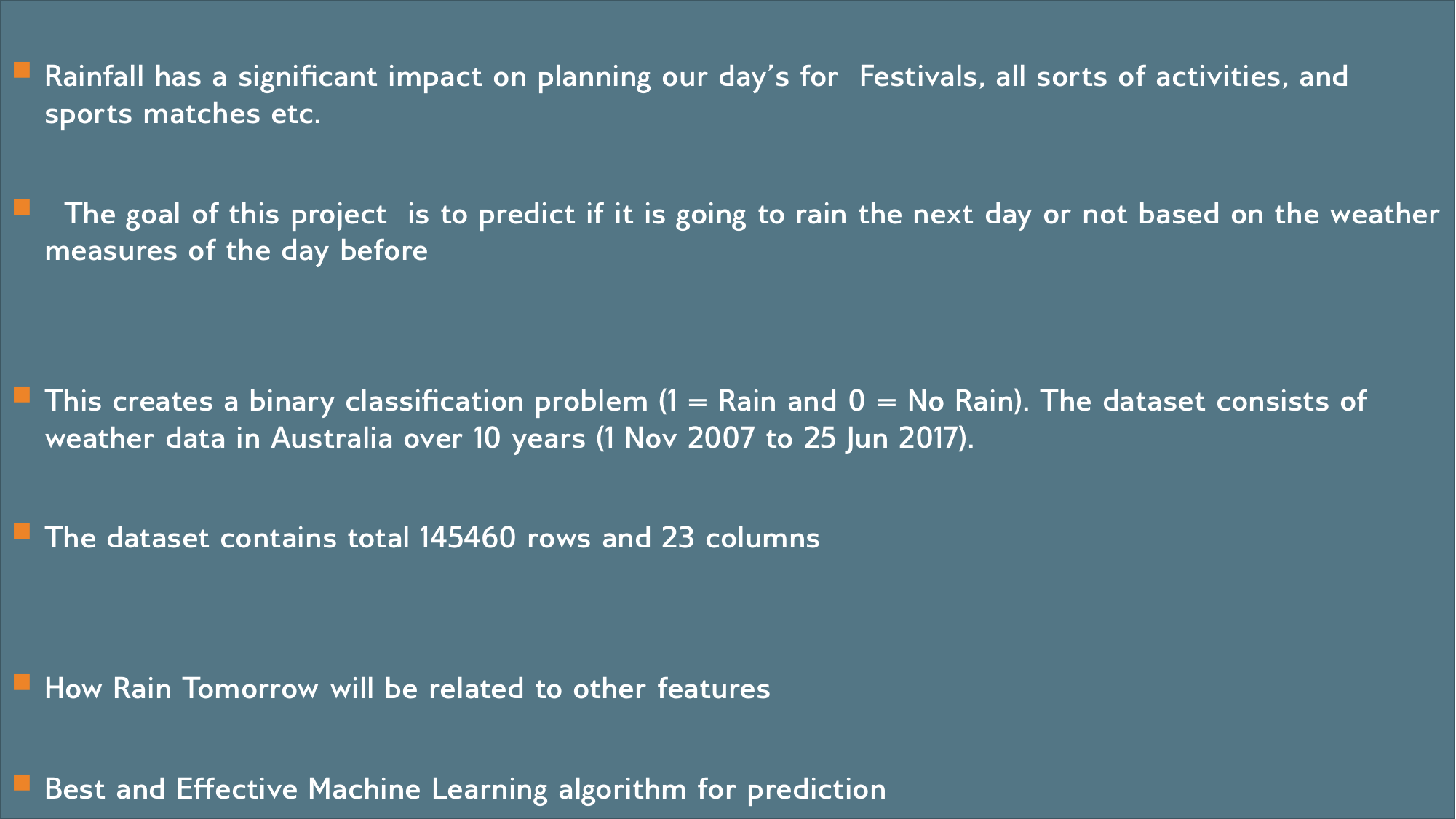

Rainfall has a significant impact on planning our day’s for  Festivals, all sorts of activities, and sports matches etc.

  The goal of this project  is to predict if it is going to rain the next day or not based on the weather measures of the day before

This creates a binary classification problem (1 = Rain and 0 = No Rain). The dataset consists of weather data in Australia over 10 years (1 Nov 2007 to 25 Jun 2017).

The dataset contains total 145460 rows and 23 columns

How Rain Tomorrow will be related to other features

Best and Effective Machine Learning algorithm for prediction